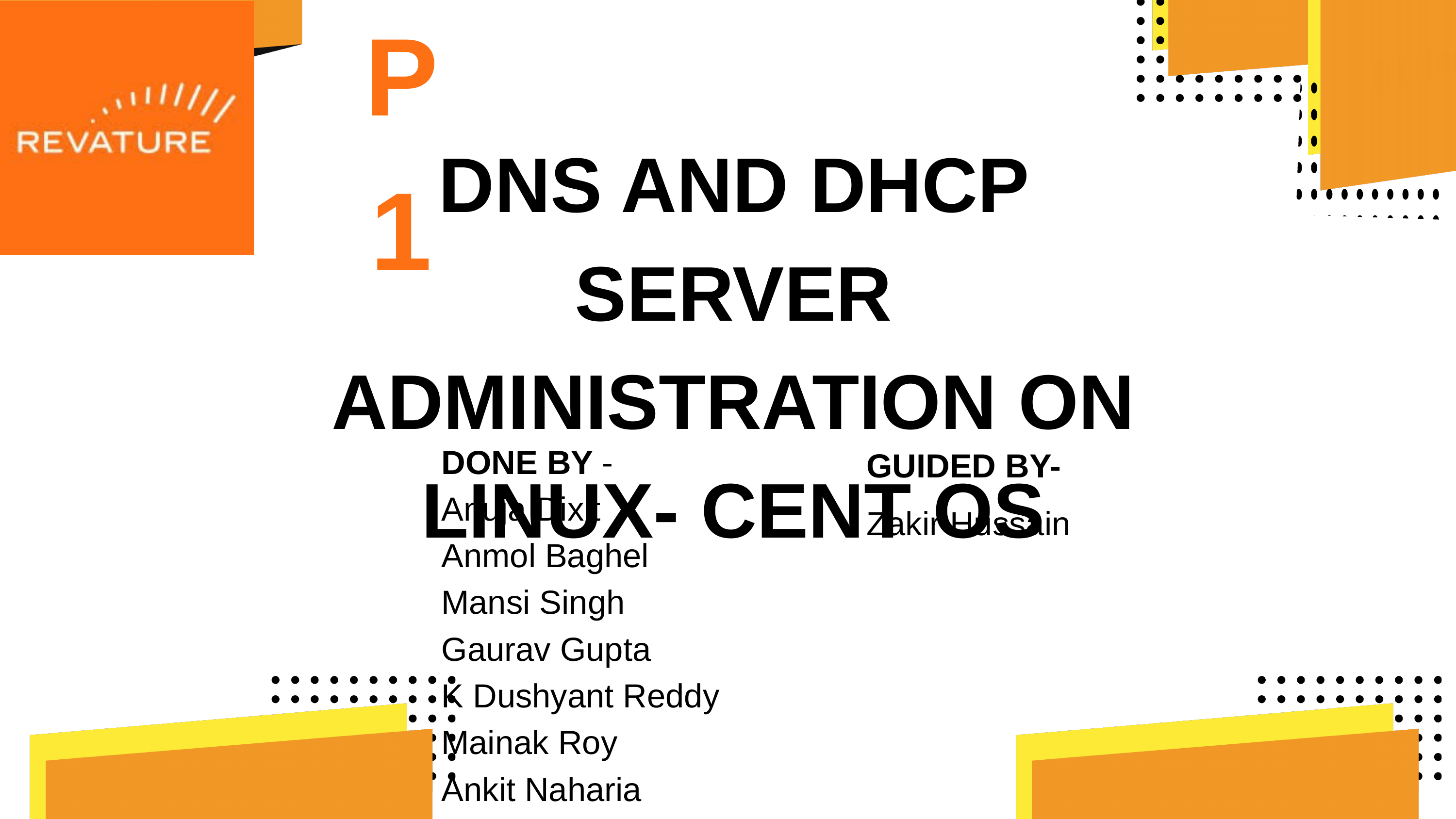

P1

DNS AND DHCP SERVER ADMINISTRATION ON LINUX- CENT OS
GUIDED BY-
Zakir Hussain
DONE BY -
Anuja Dixit
Anmol Baghel
Mansi Singh
Gaurav Gupta
K Dushyant Reddy
Mainak Roy
Ankit Naharia